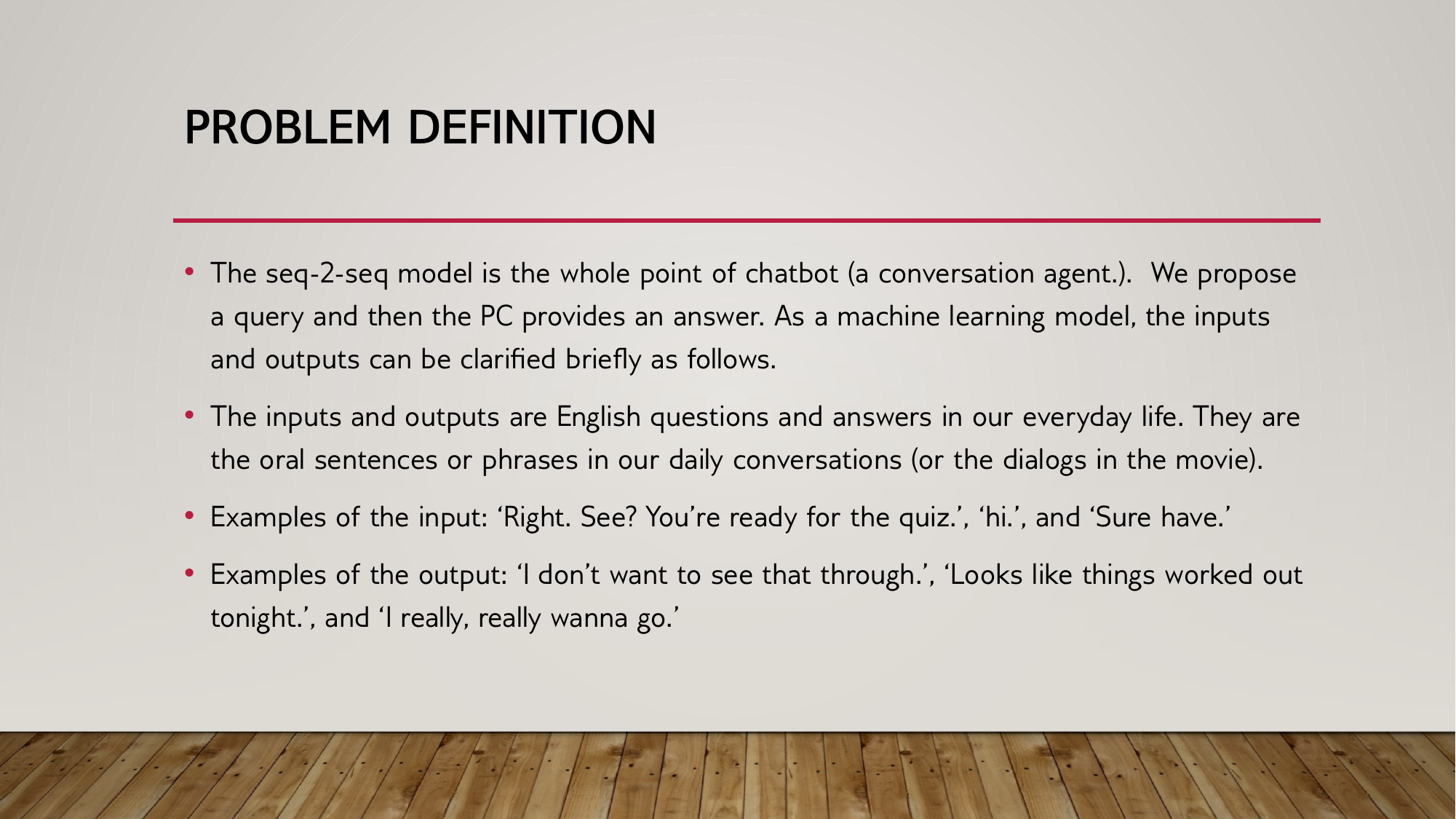

# Problem definition
The seq-2-seq model is the whole point of chatbot (a conversation agent.).  We propose a query and then the PC provides an answer. As a machine learning model, the inputs and outputs can be clarified briefly as follows.
The inputs and outputs are English questions and answers in our everyday life. They are the oral sentences or phrases in our daily conversations (or the dialogs in the movie).
Examples of the input: ‘Right. See? You’re ready for the quiz.’, ‘hi.’, and ‘Sure have.’
Examples of the output: ‘I don’t want to see that through.’, ‘Looks like things worked out tonight.’, and ‘I really, really wanna go.’